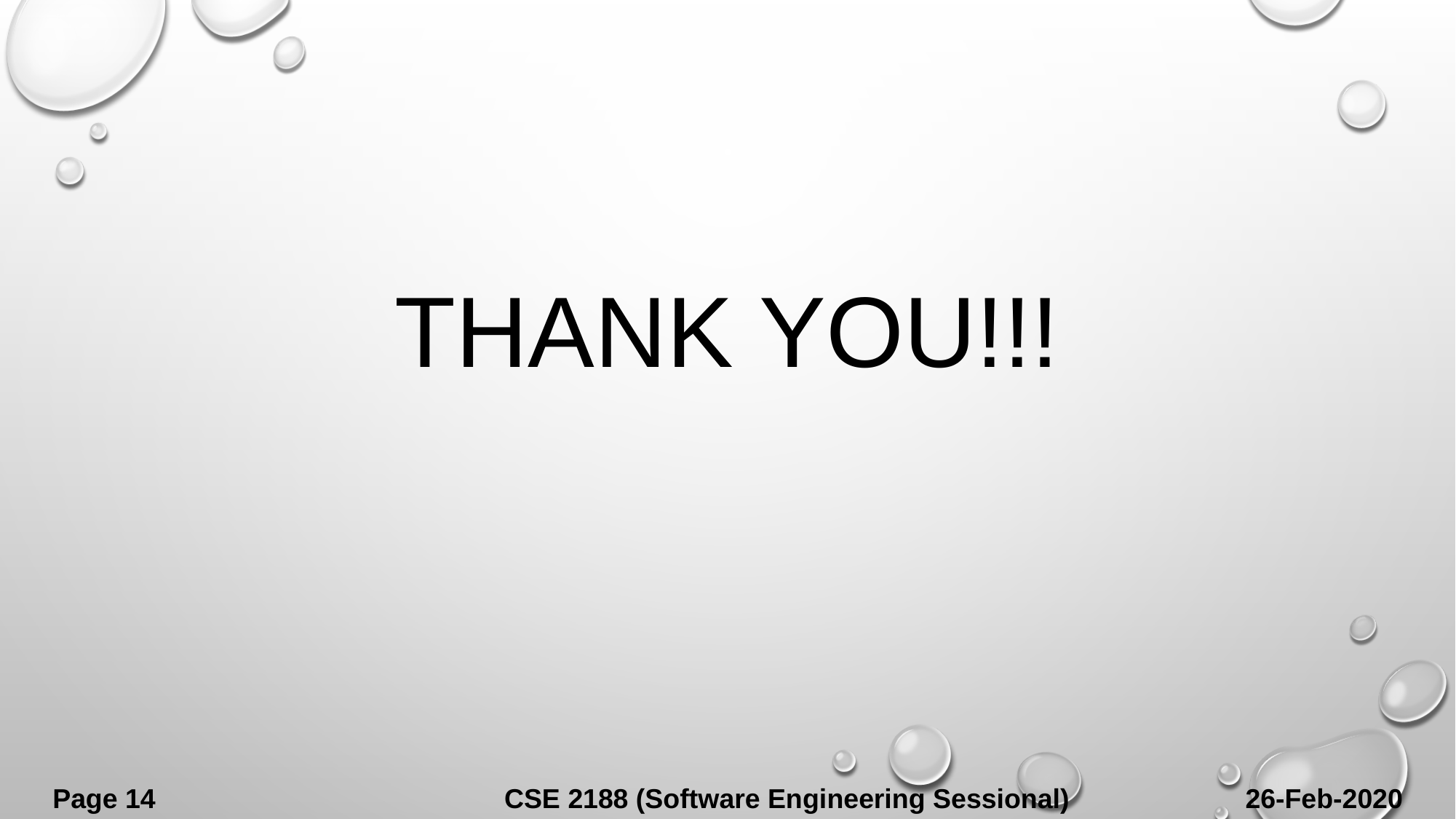

# THANK YOU!!!
Page 14
CSE 2188 (Software Engineering Sessional)
26-Feb-2020